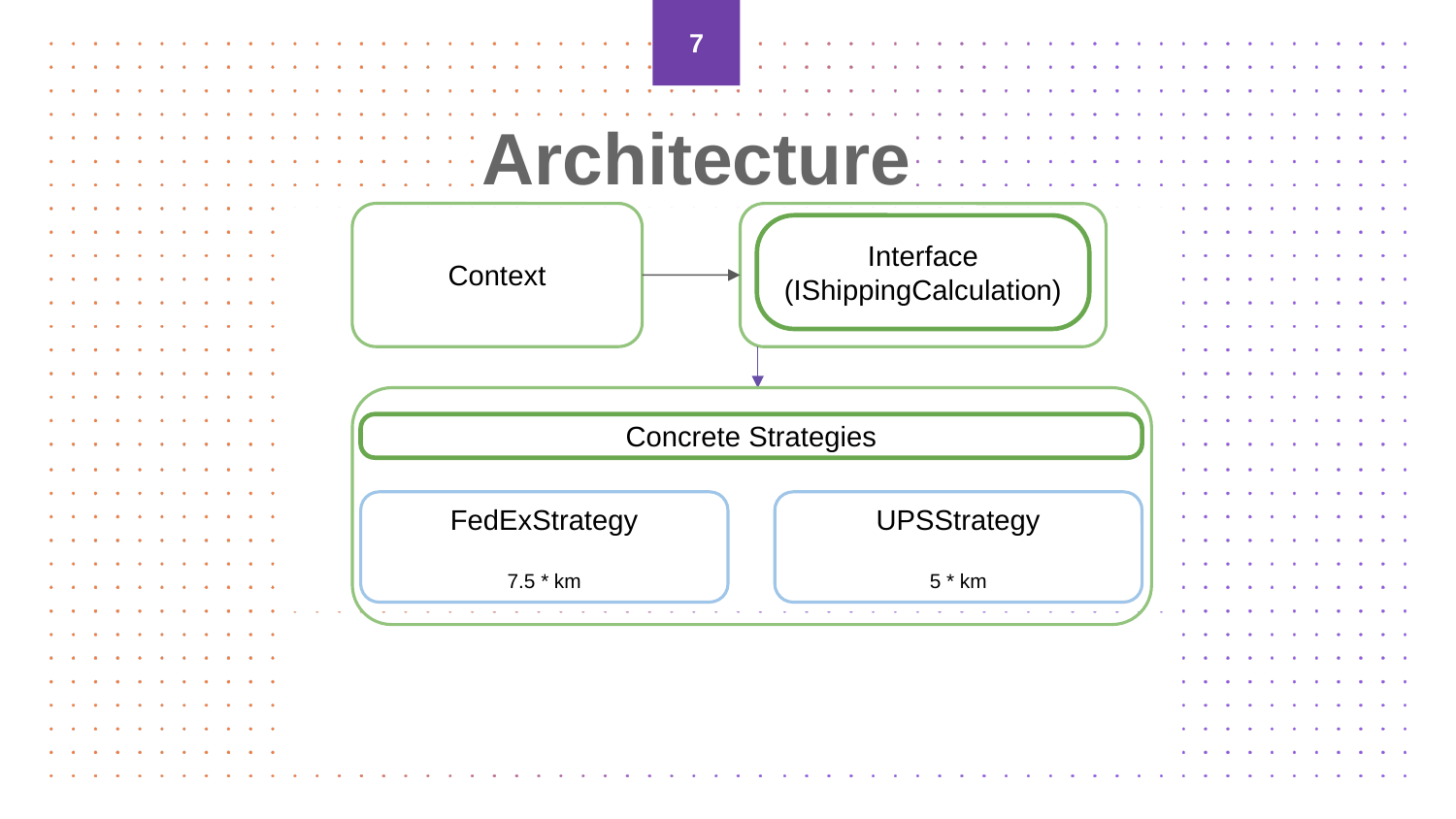

7
Architecture
Context

Interface
(IShippingCalculation)

Concrete Strategies
FedExStrategy
7.5 * km
UPSStrategy
5 * km